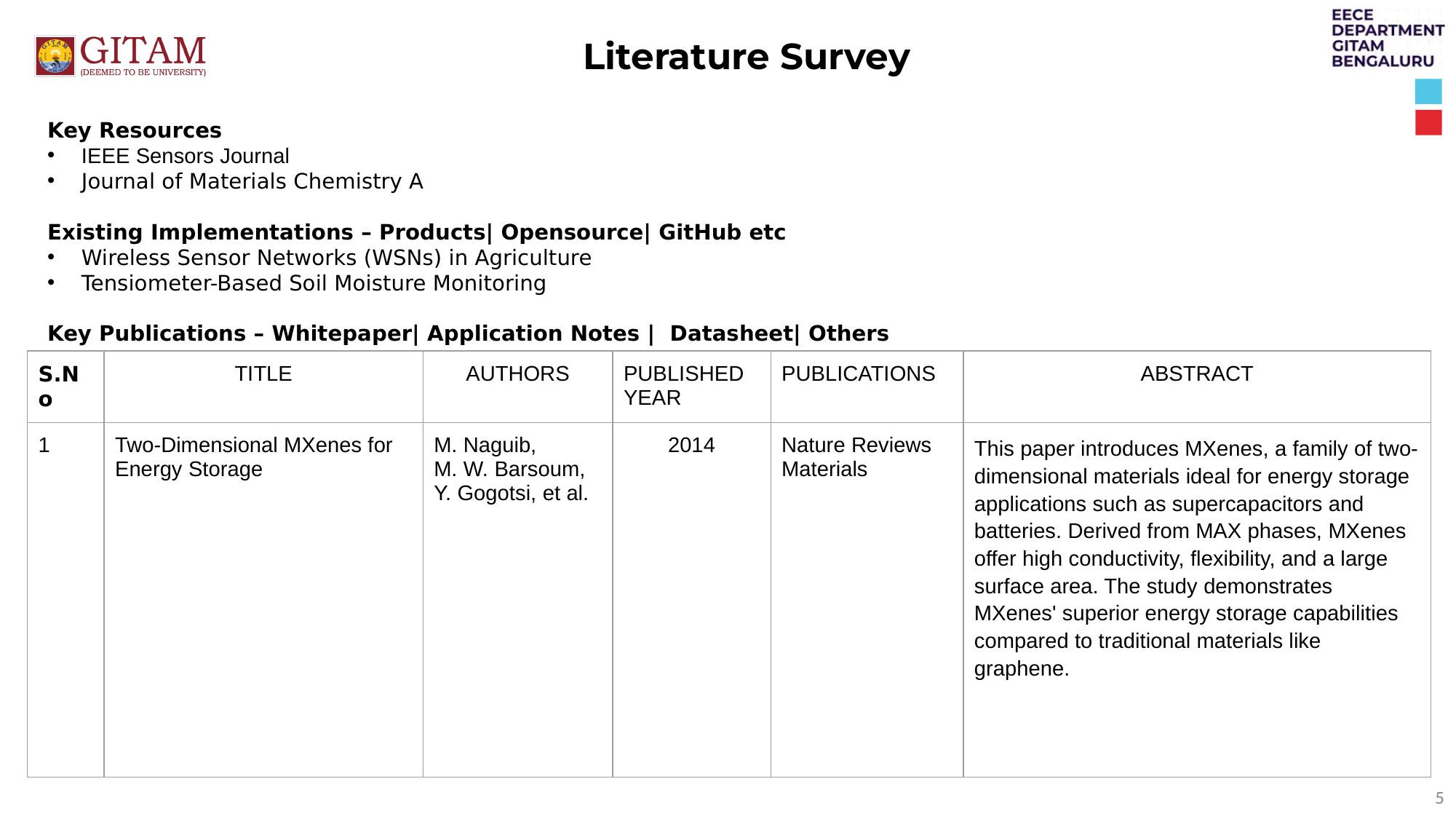

Literature Survey
Key Resources
IEEE Sensors Journal
Journal of Materials Chemistry A

Existing Implementations – Products| Opensource| GitHub etc
Wireless Sensor Networks (WSNs) in Agriculture
Tensiometer-Based Soil Moisture Monitoring

Key Publications – Whitepaper| Application Notes |  Datasheet| Others

| S.No | TITLE | AUTHORS | PUBLISHED YEAR | PUBLICATIONS | ABSTRACT |
| --- | --- | --- | --- | --- | --- |
| 1 | Two-Dimensional MXenes for Energy Storage | M. Naguib, M. W. Barsoum, Y. Gogotsi, et al. | 2014 | Nature Reviews Materials | This paper introduces MXenes, a family of two-dimensional materials ideal for energy storage applications such as supercapacitors and batteries. Derived from MAX phases, MXenes offer high conductivity, flexibility, and a large surface area. The study demonstrates MXenes' superior energy storage capabilities compared to traditional materials like graphene. |
5